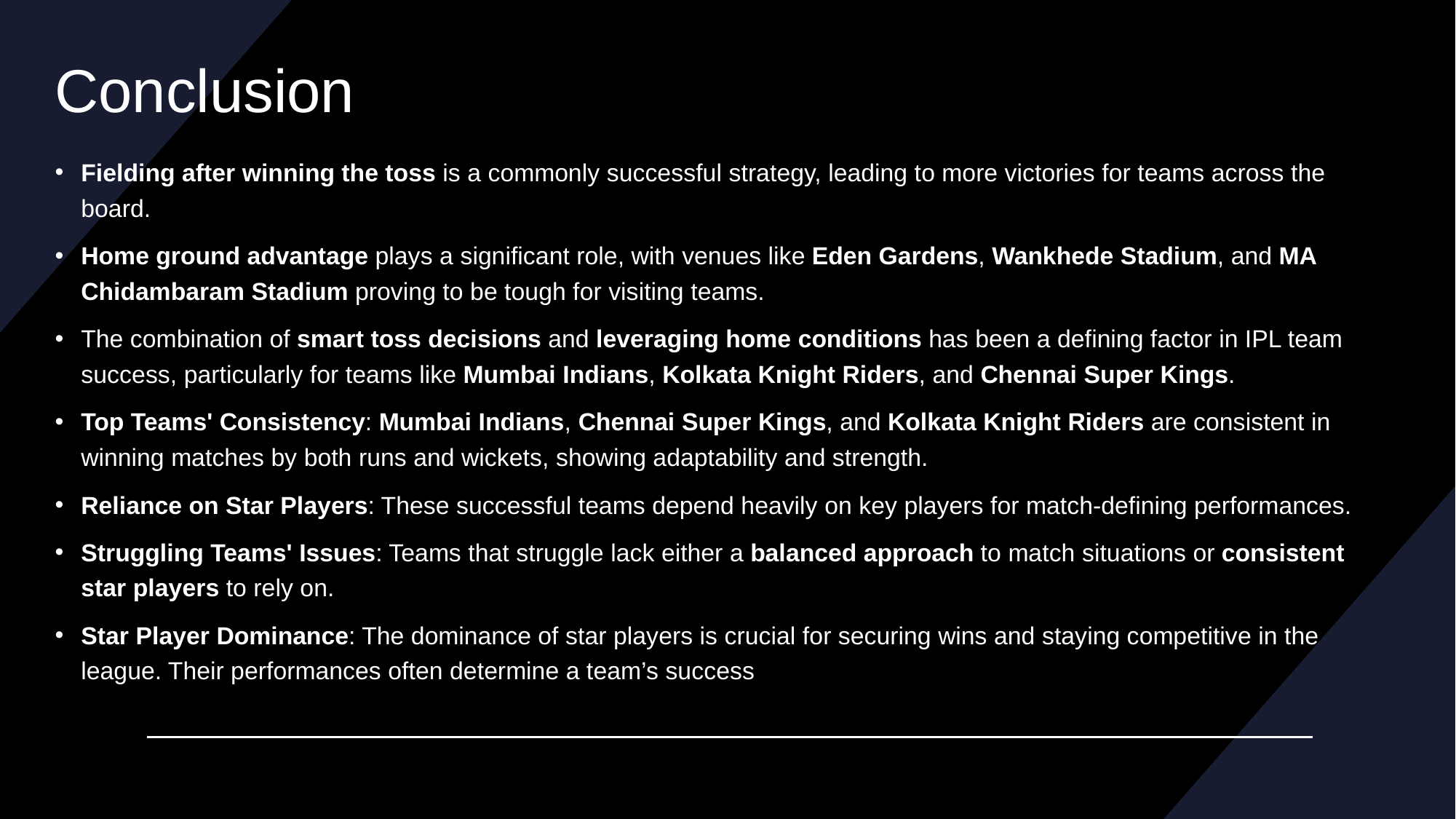

# Conclusion
Fielding after winning the toss is a commonly successful strategy, leading to more victories for teams across the board.
Home ground advantage plays a significant role, with venues like Eden Gardens, Wankhede Stadium, and MA Chidambaram Stadium proving to be tough for visiting teams.
The combination of smart toss decisions and leveraging home conditions has been a defining factor in IPL team success, particularly for teams like Mumbai Indians, Kolkata Knight Riders, and Chennai Super Kings.
Top Teams' Consistency: Mumbai Indians, Chennai Super Kings, and Kolkata Knight Riders are consistent in winning matches by both runs and wickets, showing adaptability and strength.
Reliance on Star Players: These successful teams depend heavily on key players for match-defining performances.
Struggling Teams' Issues: Teams that struggle lack either a balanced approach to match situations or consistent star players to rely on.
Star Player Dominance: The dominance of star players is crucial for securing wins and staying competitive in the league. Their performances often determine a team’s success